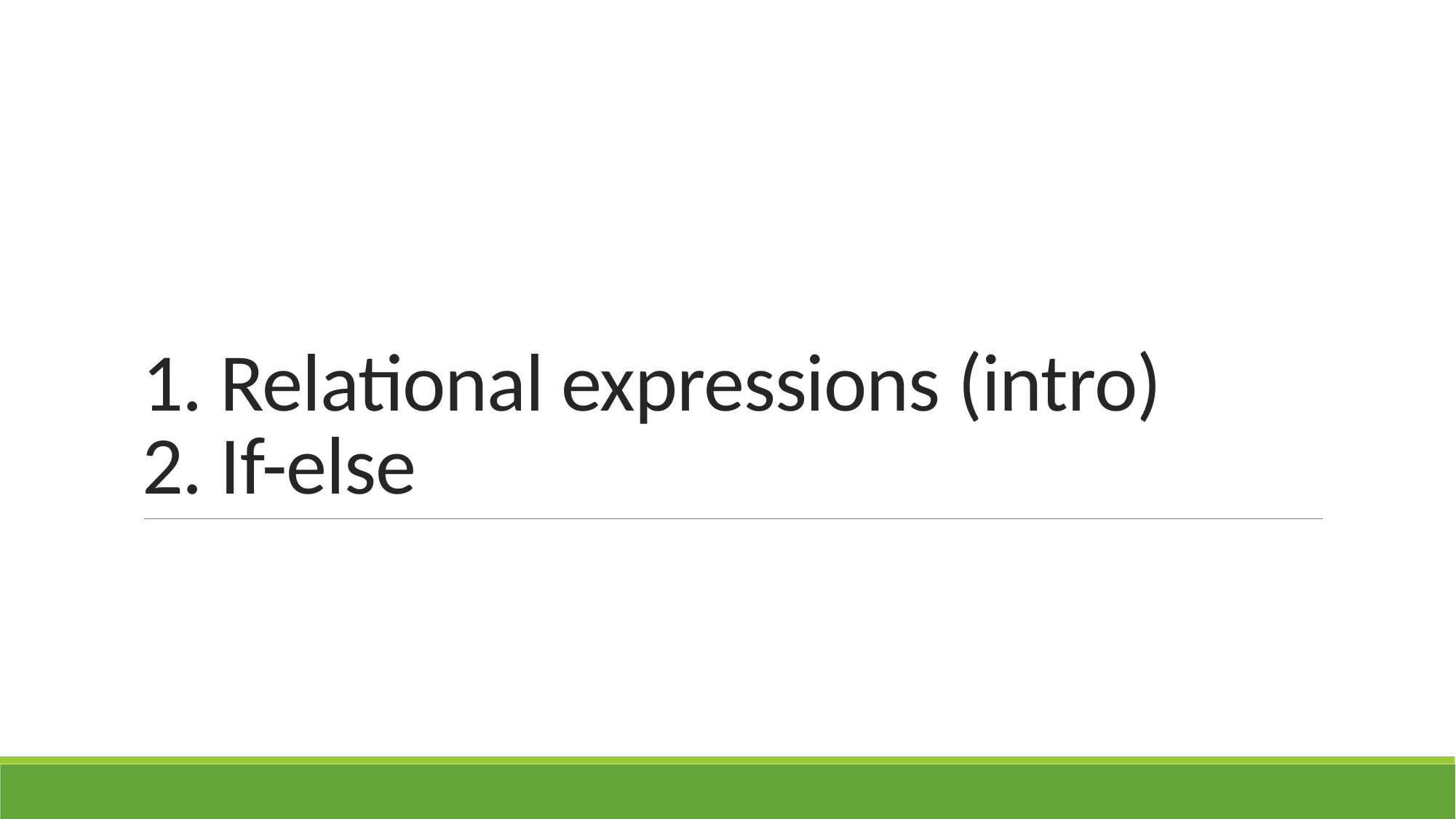

# 1. Relational expressions (intro) 2. If-else